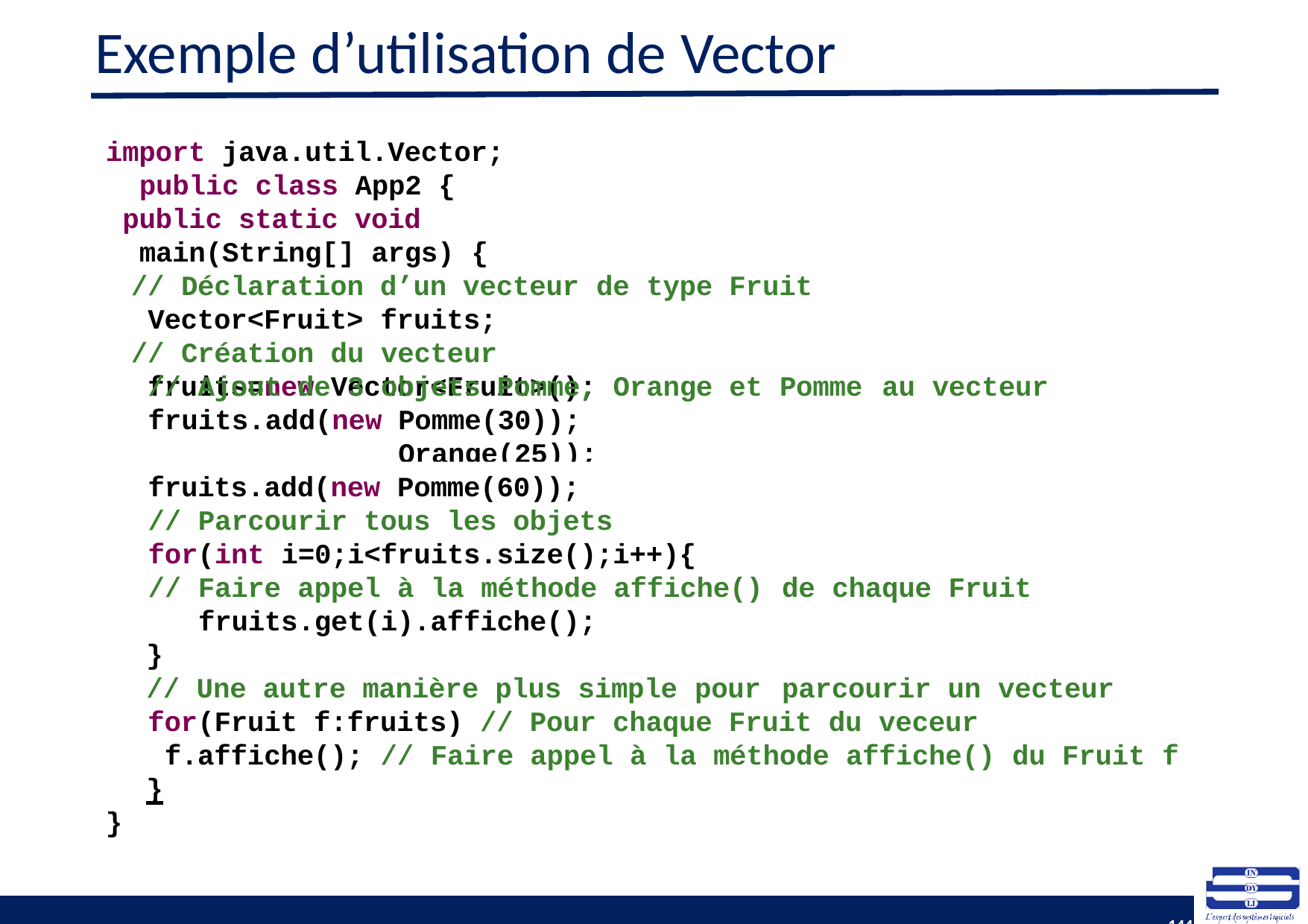

# Exemple d’utilisation de Vector
import java.util.Vector;  public class App2 {
public static void main(String[] args) {
// Déclaration d’un vecteur de type Fruit  Vector<Fruit> fruits;
// Création du vecteur  fruits=new Vector<Fruit>();
// Ajout de 3 objets Pomme, Orange et Pomme
au vecteur
fruits.add(new  fruits.add(new
Pomme(30));
Orange(25));

fruits.add(new Pomme(60));
// Parcourir tous les objets  for(int i=0;i<fruits.size();i++){
// Faire appel à la méthode affiche()  fruits.get(i).affiche();
}
// Une autre manière plus simple pour
de chaque Fruit
parcourir un vecteur
for(Fruit f:fruits) // Pour chaque Fruit du veceur  f.affiche(); // Faire appel à la méthode affiche() du Fruit f
}
}
144